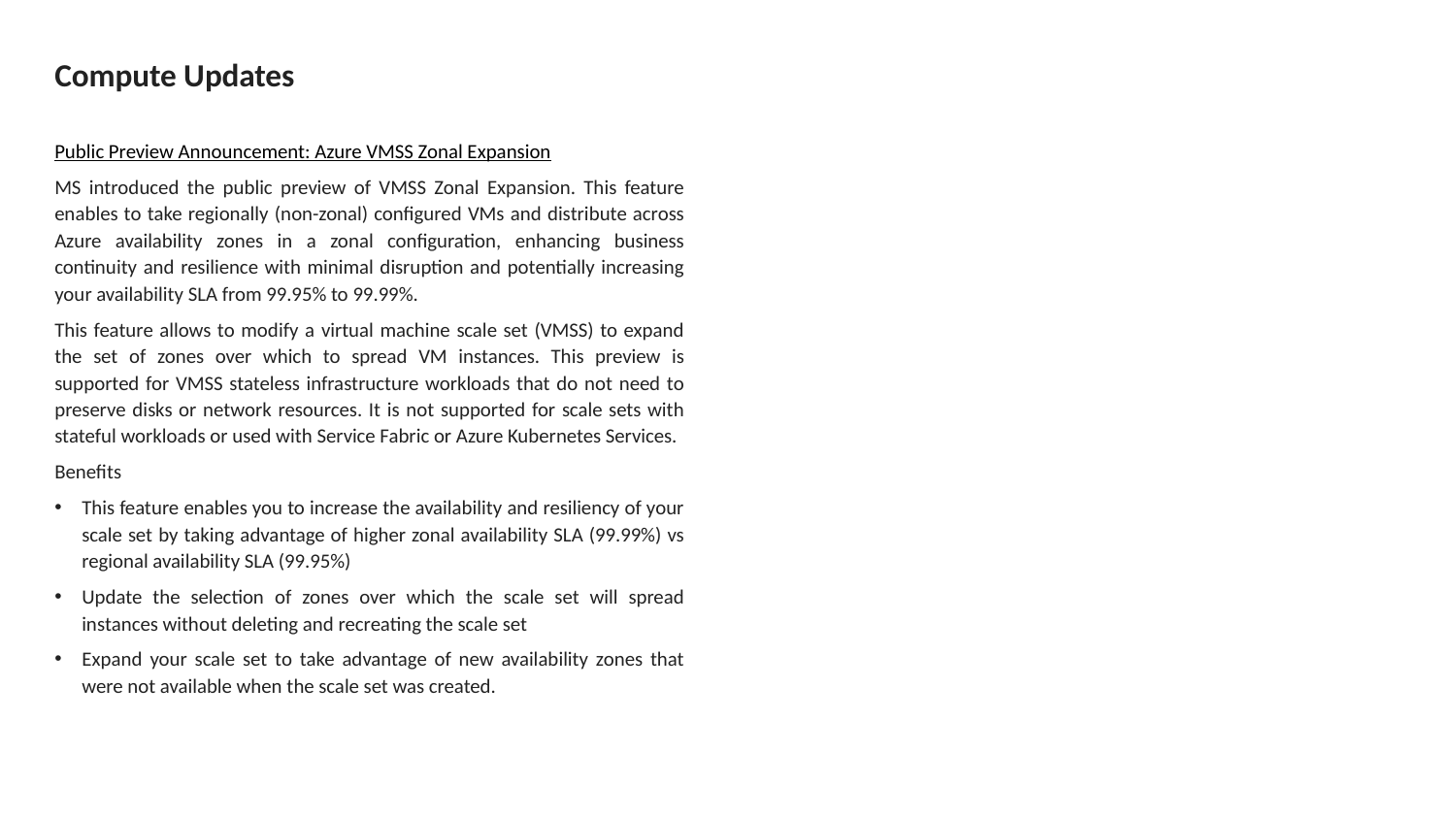

# Compute Updates
Public Preview Announcement: Azure VMSS Zonal Expansion
MS introduced the public preview of VMSS Zonal Expansion. This feature enables to take regionally (non-zonal) configured VMs and distribute across Azure availability zones in a zonal configuration, enhancing business continuity and resilience with minimal disruption and potentially increasing your availability SLA from 99.95% to 99.99%.
This feature allows to modify a virtual machine scale set (VMSS) to expand the set of zones over which to spread VM instances. This preview is supported for VMSS stateless infrastructure workloads that do not need to preserve disks or network resources. It is not supported for scale sets with stateful workloads or used with Service Fabric or Azure Kubernetes Services.
Benefits
This feature enables you to increase the availability and resiliency of your scale set by taking advantage of higher zonal availability SLA (99.99%) vs regional availability SLA (99.95%)
Update the selection of zones over which the scale set will spread instances without deleting and recreating the scale set
Expand your scale set to take advantage of new availability zones that were not available when the scale set was created.